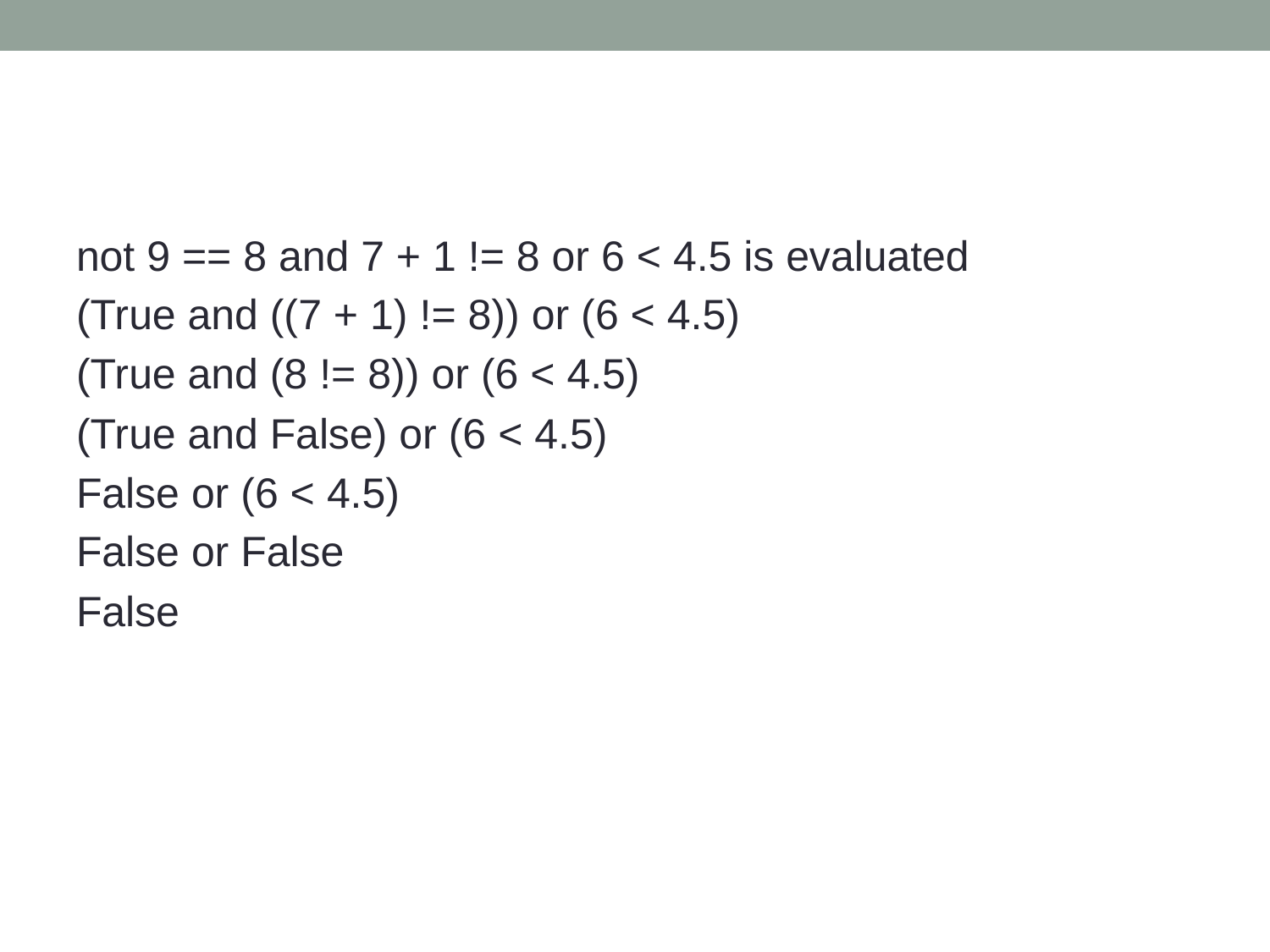

#
not 9 == 8 and 7 + 1 != 8 or 6 < 4.5 is evaluated
(True and ((7 + 1) != 8)) or (6 < 4.5)
(True and (8 != 8)) or (6 < 4.5)
(True and False) or (6 < 4.5)
False or (6 < 4.5)
False or False
False